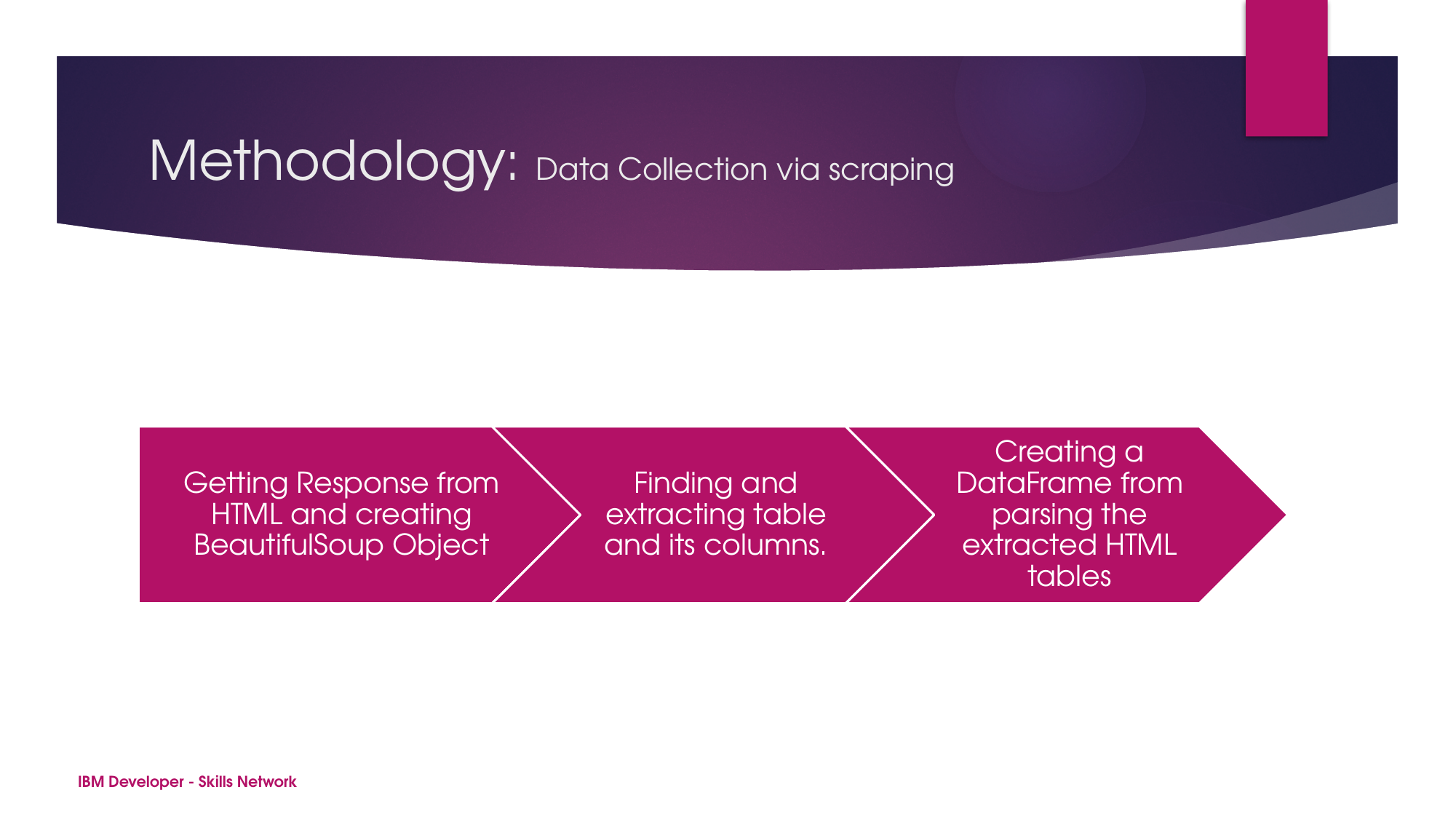

# Methodology: Data Collection via scraping
Getting Response from HTML and creating BeautifulSoup Object
Finding and extracting table and its columns.
Creating a DataFrame from parsing the extracted HTML tables
IBM Developer - Skills Network